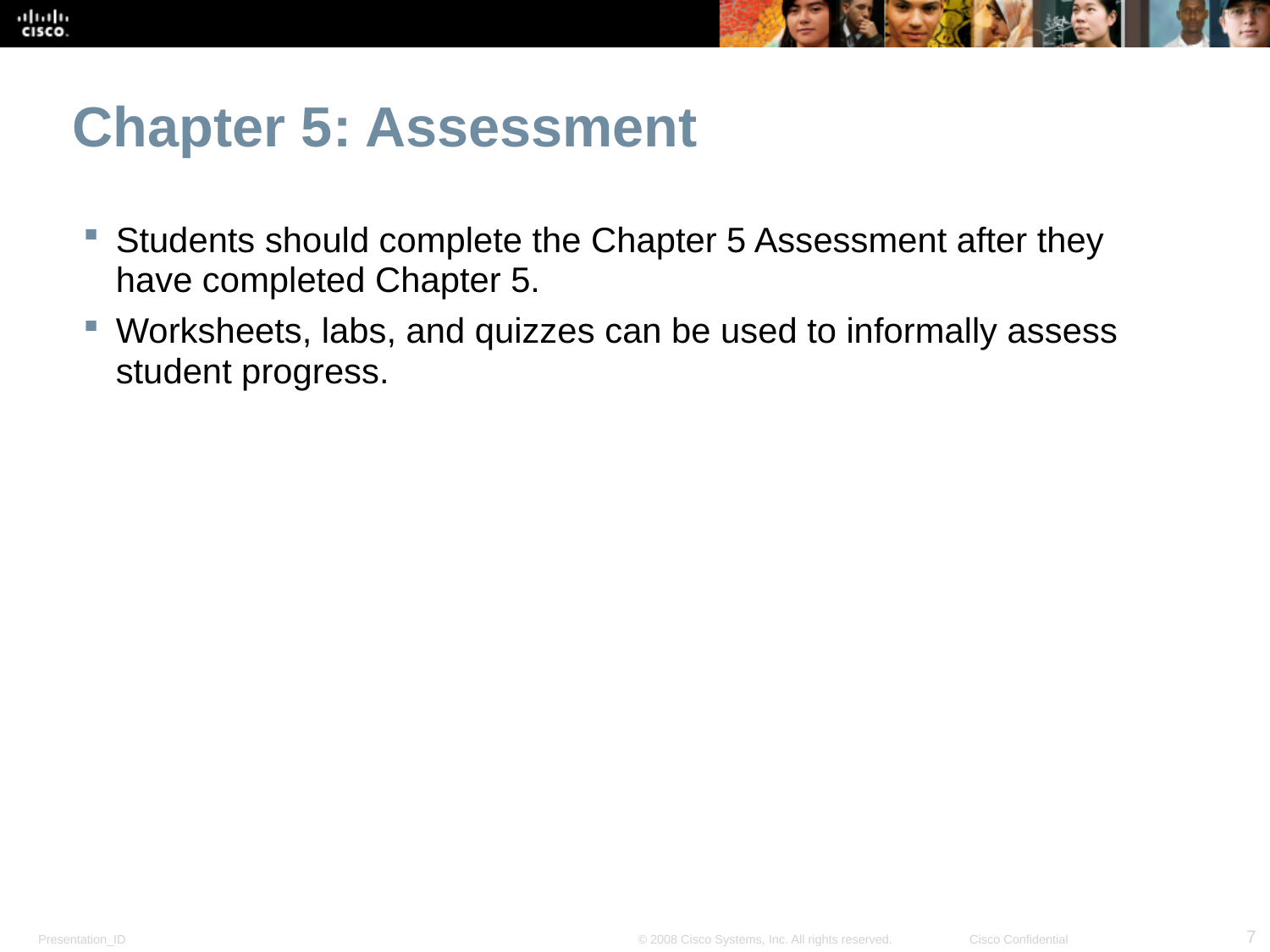

Chapter 5: Assessment
Students should complete the Chapter 5 Assessment after they have completed Chapter 5.
Worksheets, labs, and quizzes can be used to informally assess student progress.